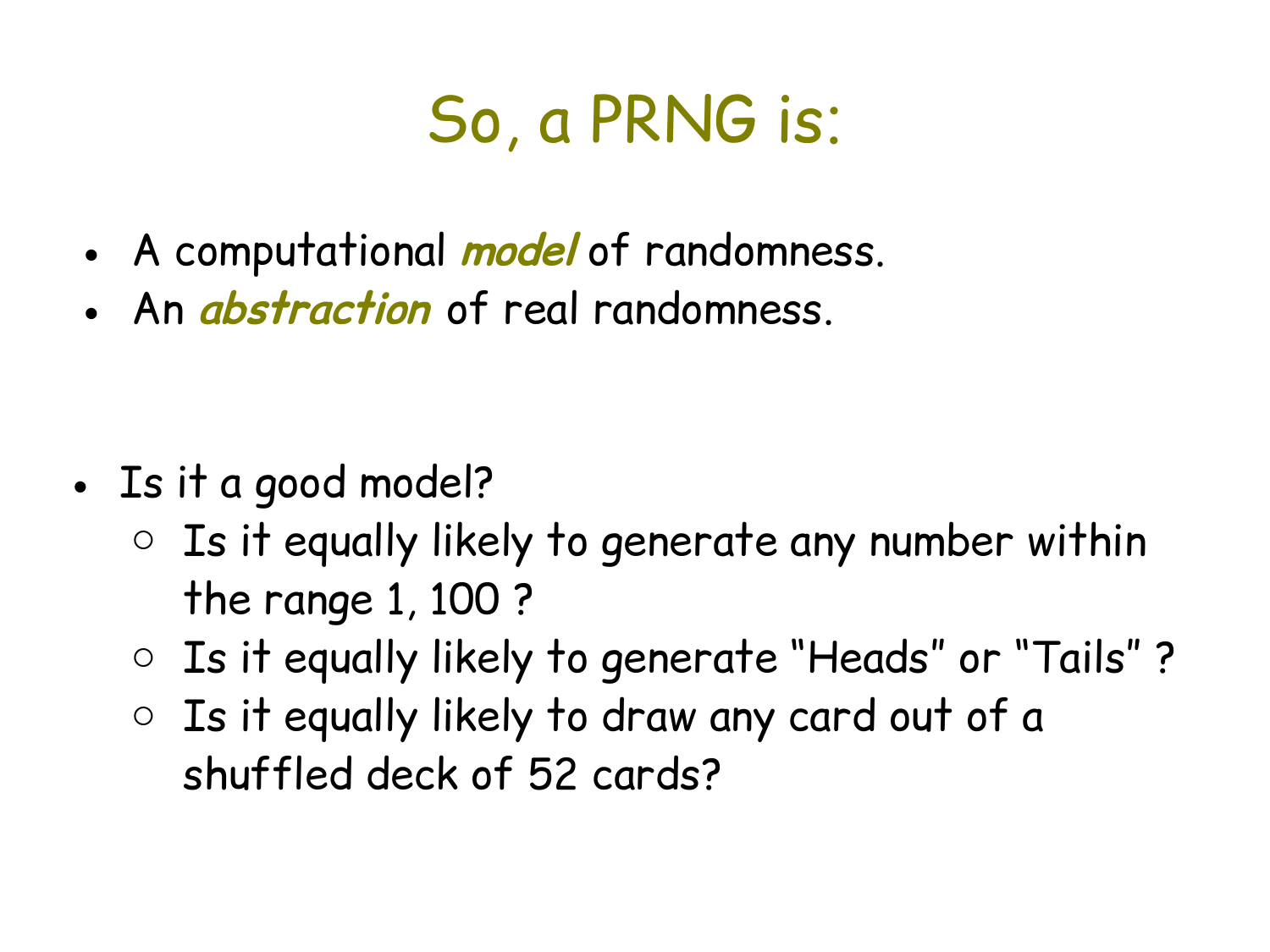

# So, a PRNG is:
A computational model of randomness.
An abstraction of real randomness.
Is it a good model?
Is it equally likely to generate any number within the range 1, 100 ?
Is it equally likely to generate “Heads” or “Tails” ?
Is it equally likely to draw any card out of a shuffled deck of 52 cards?